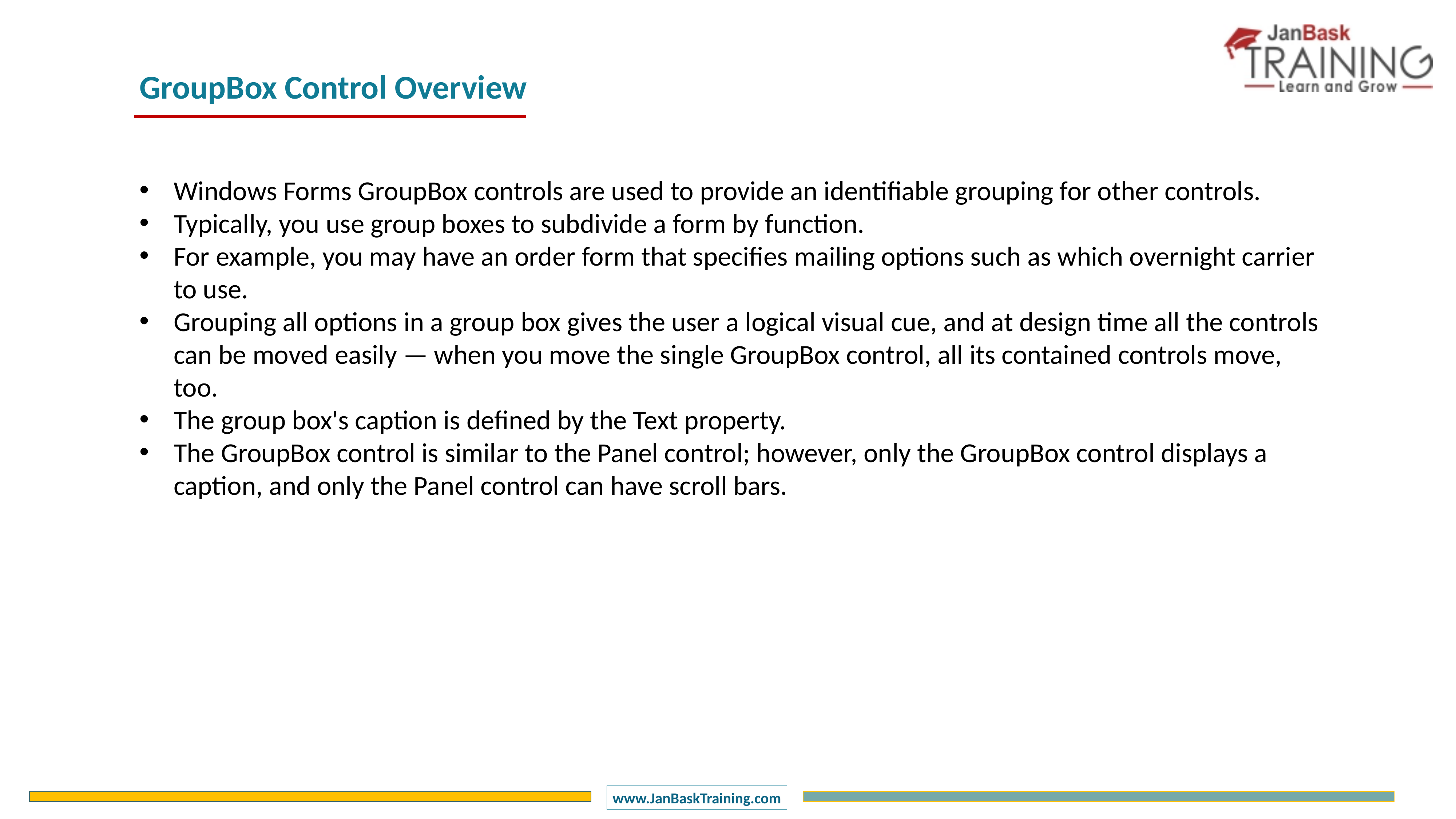

GroupBox Control Overview
Windows Forms GroupBox controls are used to provide an identifiable grouping for other controls.
Typically, you use group boxes to subdivide a form by function.
For example, you may have an order form that specifies mailing options such as which overnight carrier to use.
Grouping all options in a group box gives the user a logical visual cue, and at design time all the controls can be moved easily — when you move the single GroupBox control, all its contained controls move, too.
The group box's caption is defined by the Text property.
The GroupBox control is similar to the Panel control; however, only the GroupBox control displays a caption, and only the Panel control can have scroll bars.